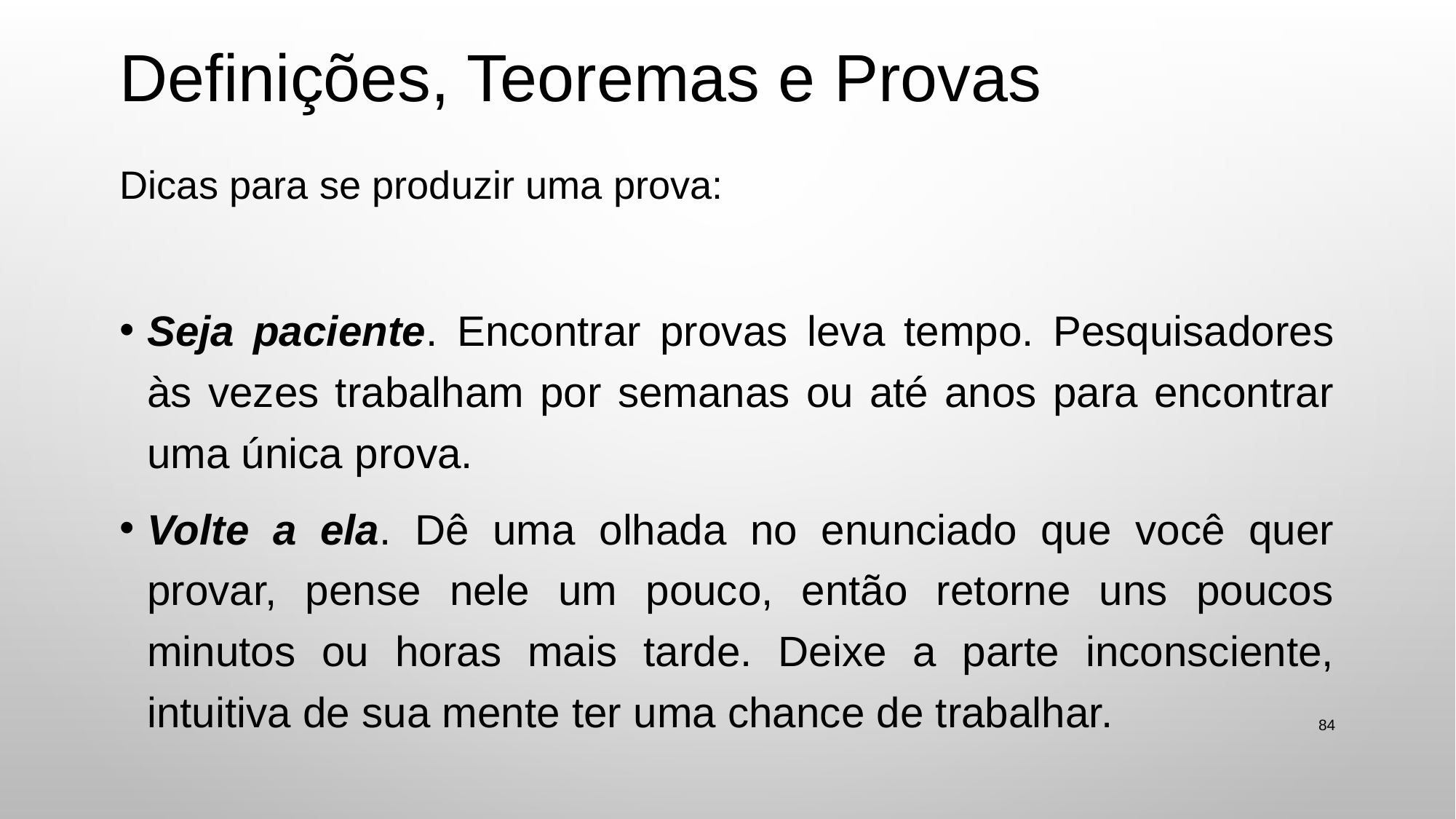

# Definições, Teoremas e Provas
Dicas para se produzir uma prova:

Seja paciente. Encontrar provas leva tempo. Pesquisadores às vezes trabalham por semanas ou até anos para encontrar uma única prova.
Volte a ela. Dê uma olhada no enunciado que você quer provar, pense nele um pouco, então retorne uns poucos minutos ou horas mais tarde. Deixe a parte inconsciente, intuitiva de sua mente ter uma chance de trabalhar.

84